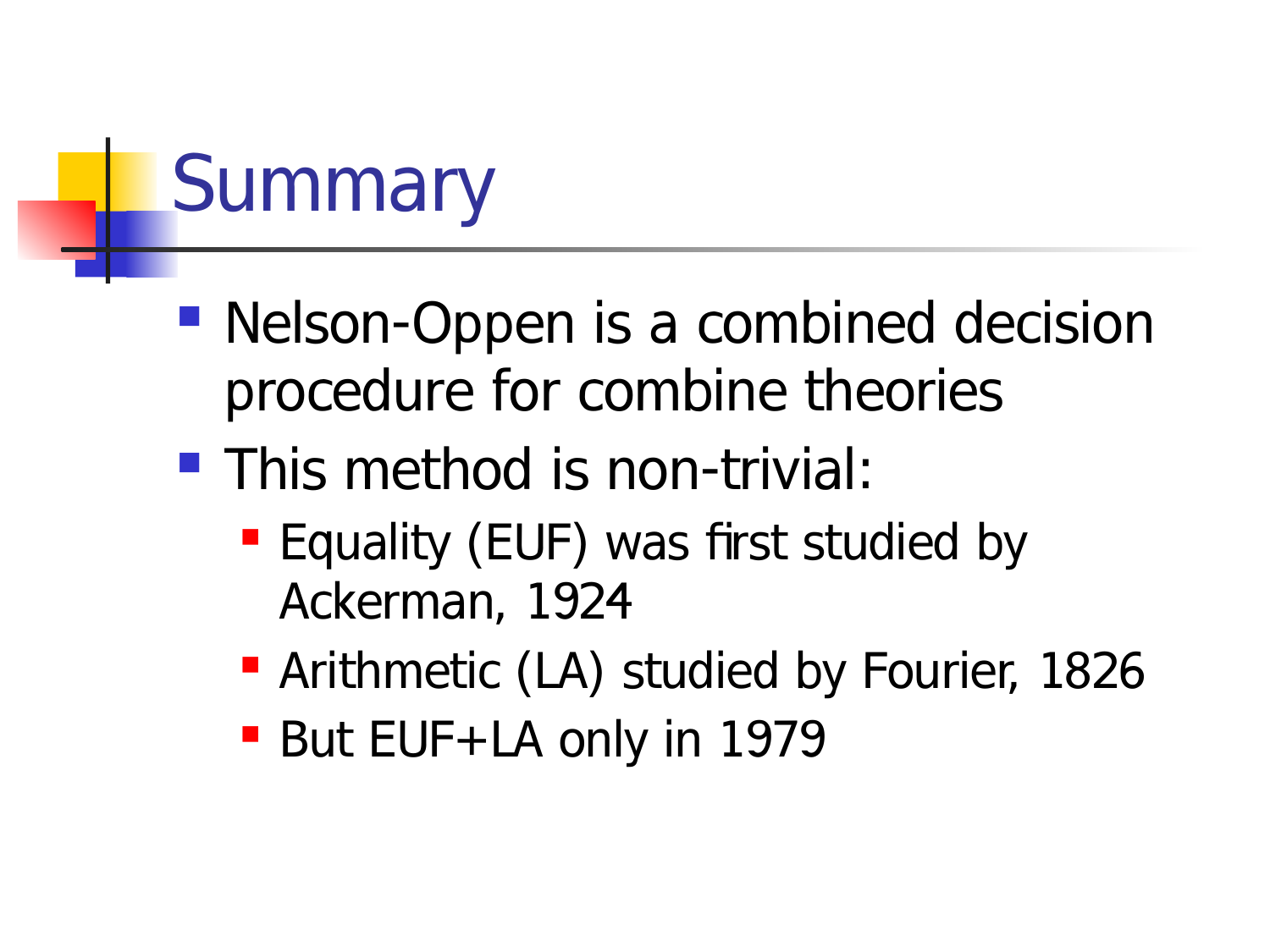

# Summary
Nelson-Oppen is a combined decision procedure for combine theories
This method is non-trivial:
Equality (EUF) was first studied by Ackerman, 1924
Arithmetic (LA) studied by Fourier, 1826
But EUF+LA only in 1979